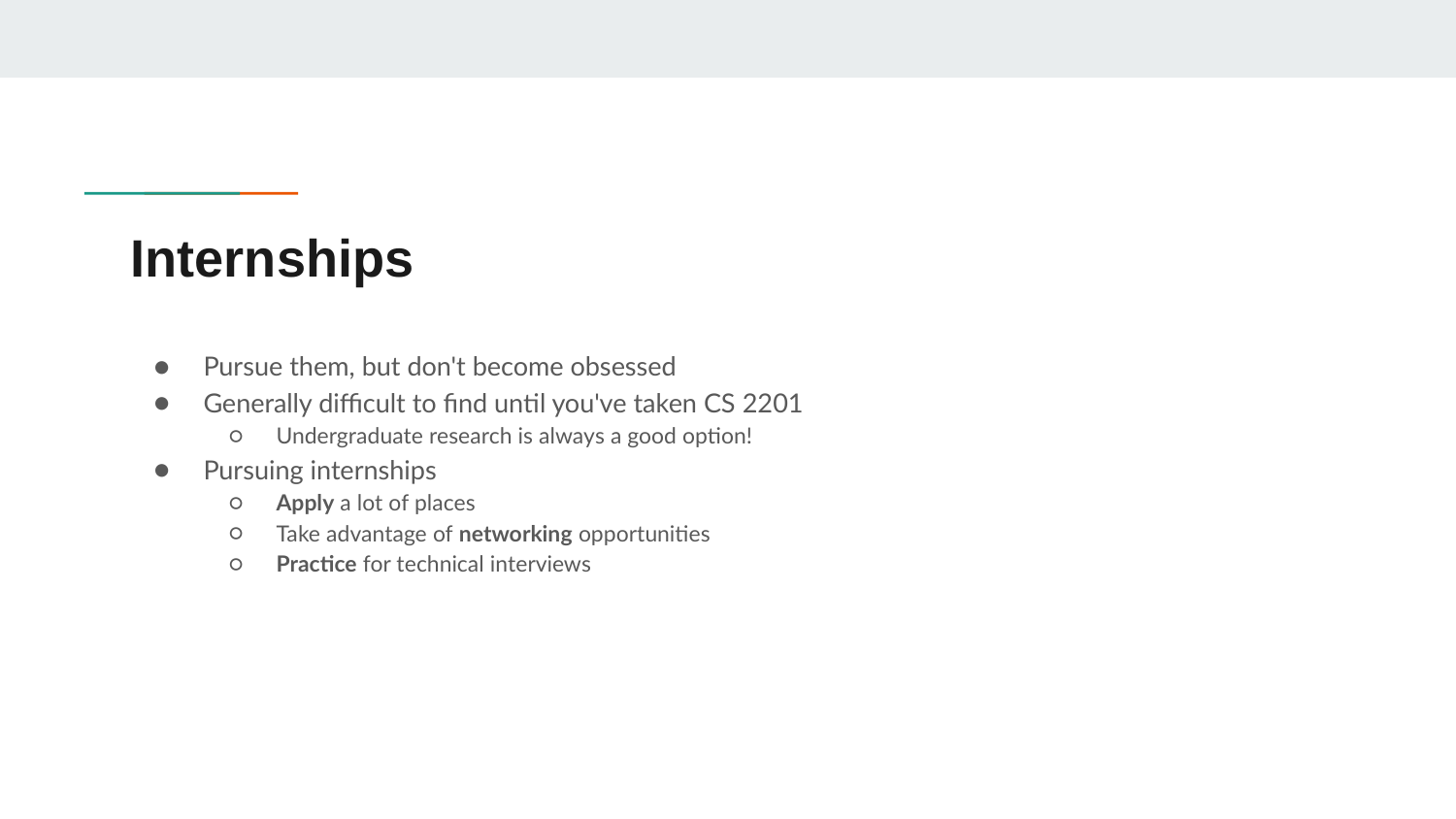

# Internships
Pursue them, but don't become obsessed
Generally difficult to find until you've taken CS 2201
Undergraduate research is always a good option!
Pursuing internships
Apply a lot of places
Take advantage of networking opportunities
Practice for technical interviews